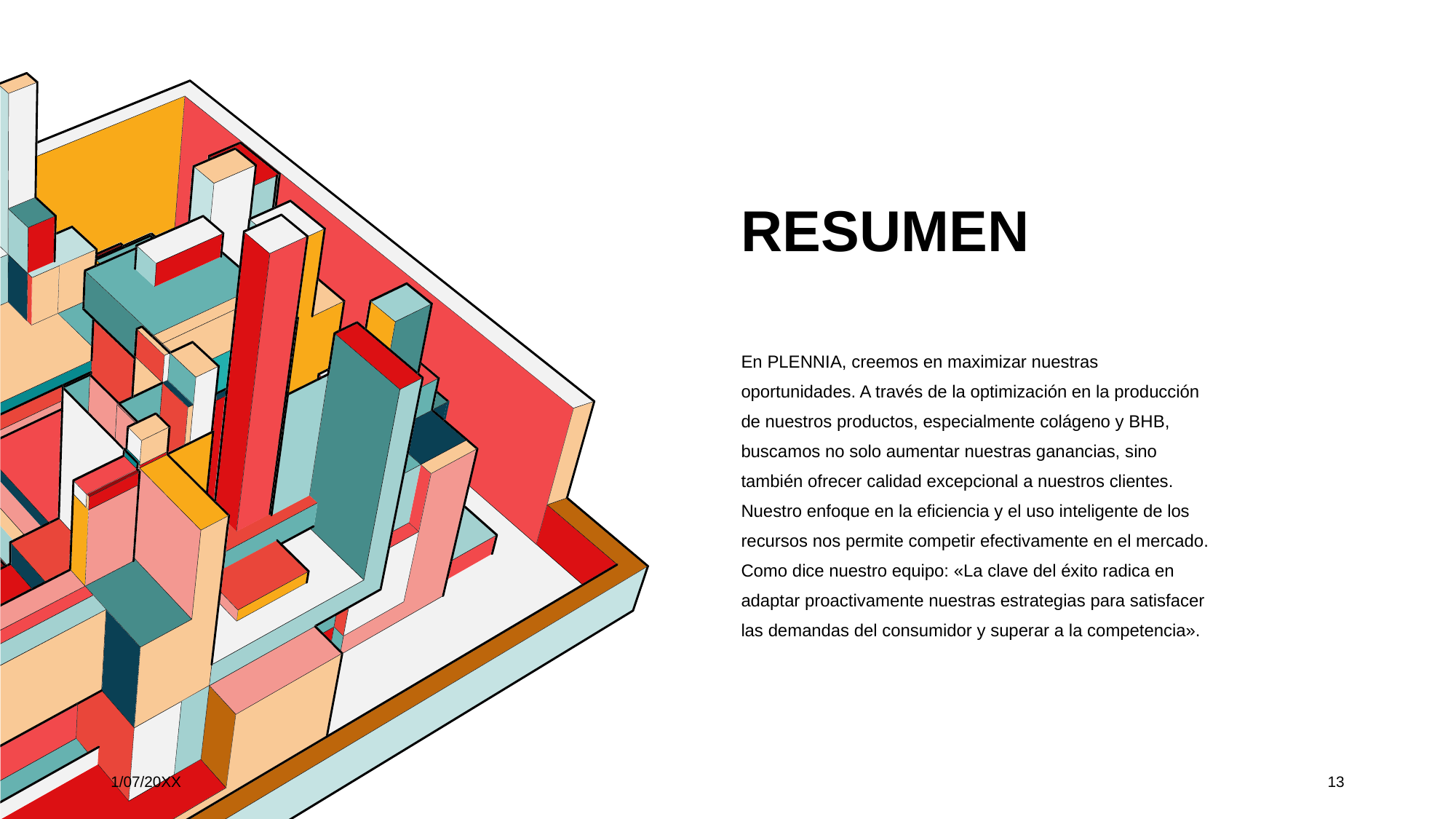

# RESUMEN
En PLENNIA, creemos en maximizar nuestras oportunidades. A través de la optimización en la producción de nuestros productos, especialmente colágeno y BHB, buscamos no solo aumentar nuestras ganancias, sino también ofrecer calidad excepcional a nuestros clientes. Nuestro enfoque en la eficiencia y el uso inteligente de los recursos nos permite competir efectivamente en el mercado. Como dice nuestro equipo: «La clave del éxito radica en adaptar proactivamente nuestras estrategias para satisfacer las demandas del consumidor y superar a la competencia».
1/07/20XX
13